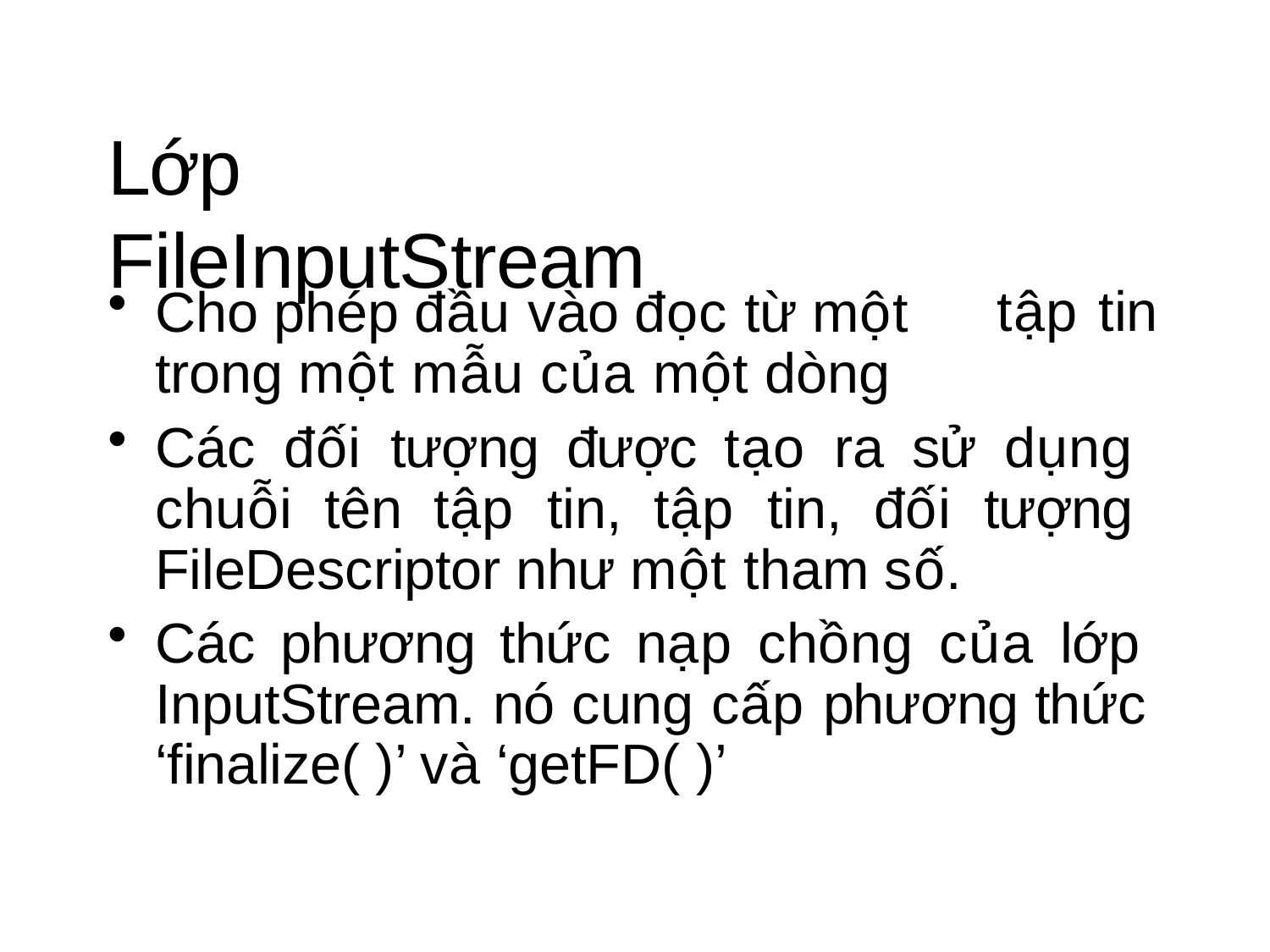

# Lớp FileInputStream
Cho phép đầu vào đọc từ một  trong một mẫu của một dòng
tập tin
Các đối tượng được tạo ra sử dụng  chuỗi tên tập tin, tập tin, đối tượng  FileDescriptor như một tham số.
Các phương thức nạp chồng của lớp  InputStream. nó cung cấp phương thức  ‘finalize( )’ và ‘getFD( )’